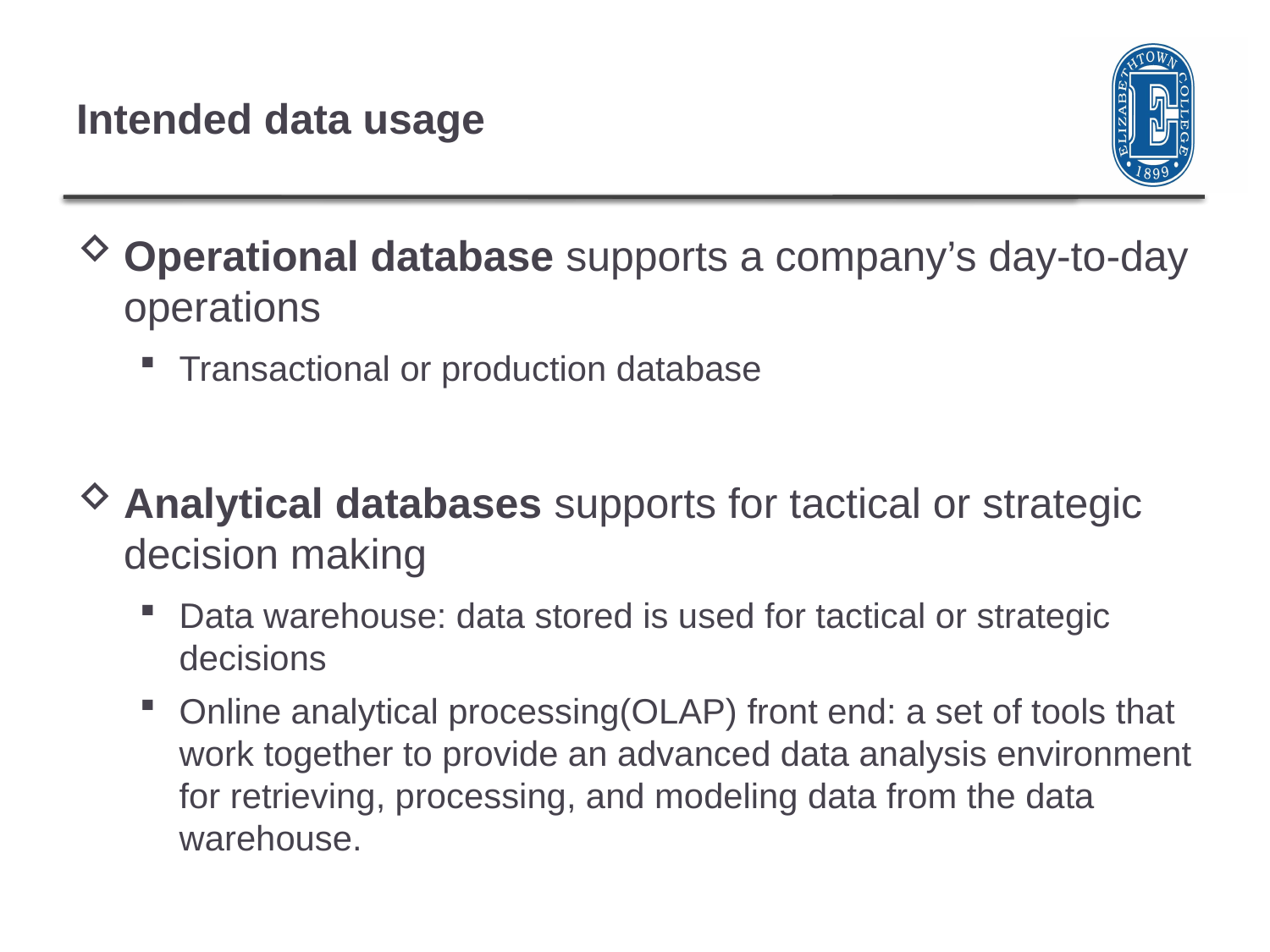

# Intended data usage
Operational database supports a company’s day-to-day operations
Transactional or production database

Analytical databases supports for tactical or strategic decision making
Data warehouse: data stored is used for tactical or strategic decisions
Online analytical processing(OLAP) front end: a set of tools that work together to provide an advanced data analysis environment for retrieving, processing, and modeling data from the data warehouse.